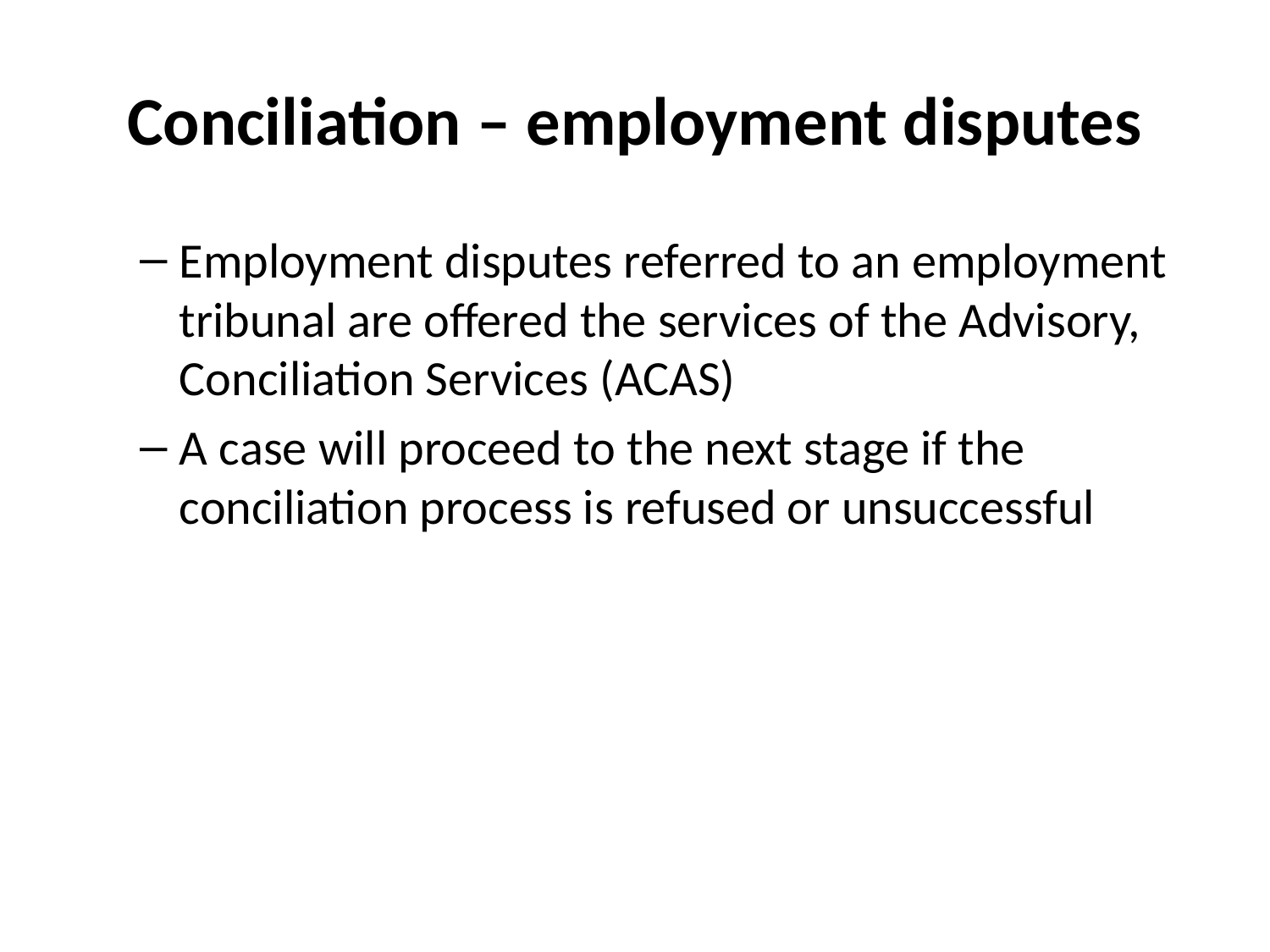

# Conciliation – employment disputes
Employment disputes referred to an employment tribunal are offered the services of the Advisory, Conciliation Services (ACAS)
A case will proceed to the next stage if the conciliation process is refused or unsuccessful